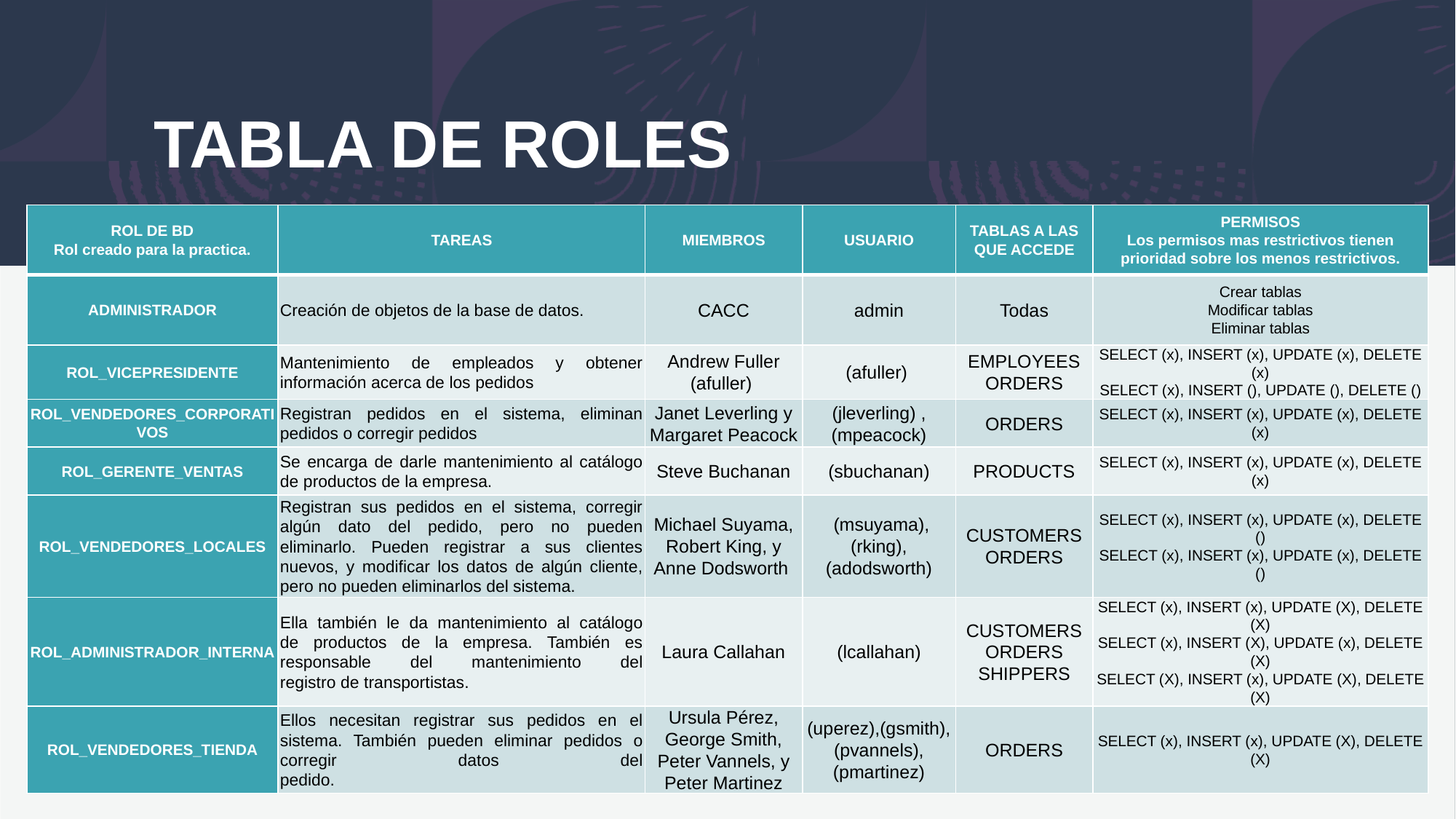

# TABLA DE ROLES
| ROL DE BD Rol creado para la practica. | TAREAS | MIEMBROS | USUARIO | TABLAS A LAS QUE ACCEDE | PERMISOS Los permisos mas restrictivos tienen prioridad sobre los menos restrictivos. |
| --- | --- | --- | --- | --- | --- |
| ADMINISTRADOR | Creación de objetos de la base de datos. | CACC | admin | Todas | Crear tablas Modificar tablas Eliminar tablas |
| ROL\_VICEPRESIDENTE | Mantenimiento de empleados y obtener información acerca de los pedidos | Andrew Fuller (afuller) | (afuller) | EMPLOYEES ORDERS | SELECT (x), INSERT (x), UPDATE (x), DELETE (x) SELECT (x), INSERT (), UPDATE (), DELETE () |
| ROL\_VENDEDORES\_CORPORATIVOS | Registran pedidos en el sistema, eliminan pedidos o corregir pedidos | Janet Leverling y Margaret Peacock | (jleverling) , (mpeacock) | ORDERS | SELECT (x), INSERT (x), UPDATE (x), DELETE (x) |
| ROL\_GERENTE\_VENTAS | Se encarga de darle mantenimiento al catálogo de productos de la empresa. | Steve Buchanan | (sbuchanan) | PRODUCTS | SELECT (x), INSERT (x), UPDATE (x), DELETE (x) |
| ROL\_VENDEDORES\_LOCALES | Registran sus pedidos en el sistema, corregir algún dato del pedido, pero no pueden eliminarlo. Pueden registrar a sus clientes nuevos, y modificar los datos de algún cliente, pero no pueden eliminarlos del sistema. | Michael Suyama, Robert King, y Anne Dodsworth | (msuyama), (rking), (adodsworth) | CUSTOMERS ORDERS | SELECT (x), INSERT (x), UPDATE (x), DELETE () SELECT (x), INSERT (x), UPDATE (x), DELETE () |
| ROL\_ADMINISTRADOR\_INTERNA | Ella también le da mantenimiento al catálogo de productos de la empresa. También es responsable del mantenimiento del registro de transportistas. | Laura Callahan | (lcallahan) | CUSTOMERS ORDERS SHIPPERS | SELECT (x), INSERT (x), UPDATE (X), DELETE (X) SELECT (x), INSERT (X), UPDATE (x), DELETE (X) SELECT (X), INSERT (x), UPDATE (X), DELETE (X) |
| ROL\_VENDEDORES\_TIENDA | Ellos necesitan registrar sus pedidos en el sistema. También pueden eliminar pedidos o corregir datos del pedido. | Ursula Pérez, George Smith, Peter Vannels, y Peter Martinez | (uperez),(gsmith), (pvannels), (pmartinez) | ORDERS | SELECT (x), INSERT (x), UPDATE (X), DELETE (X) |